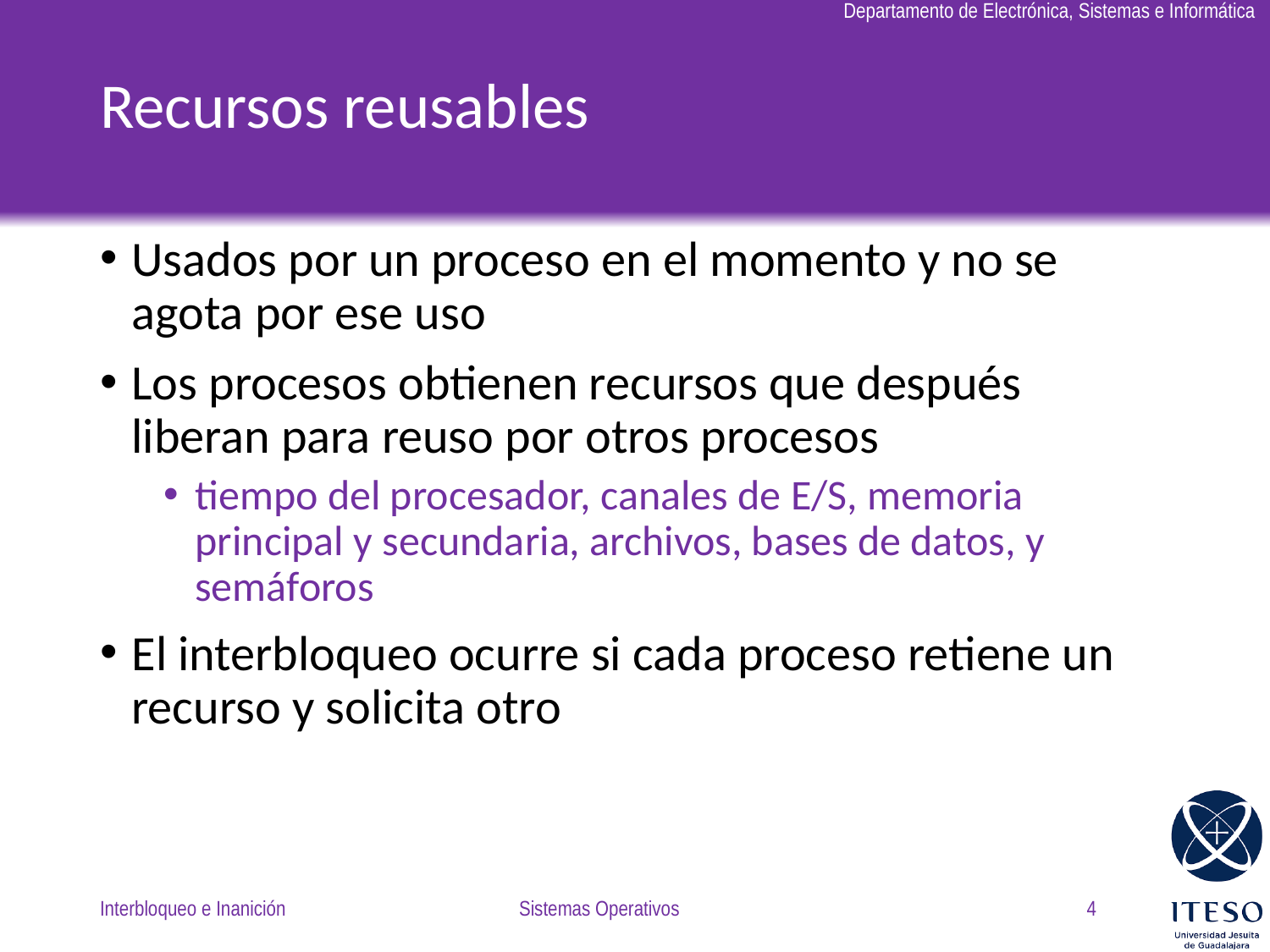

# Recursos reusables
Usados por un proceso en el momento y no se agota por ese uso
Los procesos obtienen recursos que después liberan para reuso por otros procesos
tiempo del procesador, canales de E/S, memoria principal y secundaria, archivos, bases de datos, y semáforos
El interbloqueo ocurre si cada proceso retiene un recurso y solicita otro
Interbloqueo e Inanición
Sistemas Operativos
4